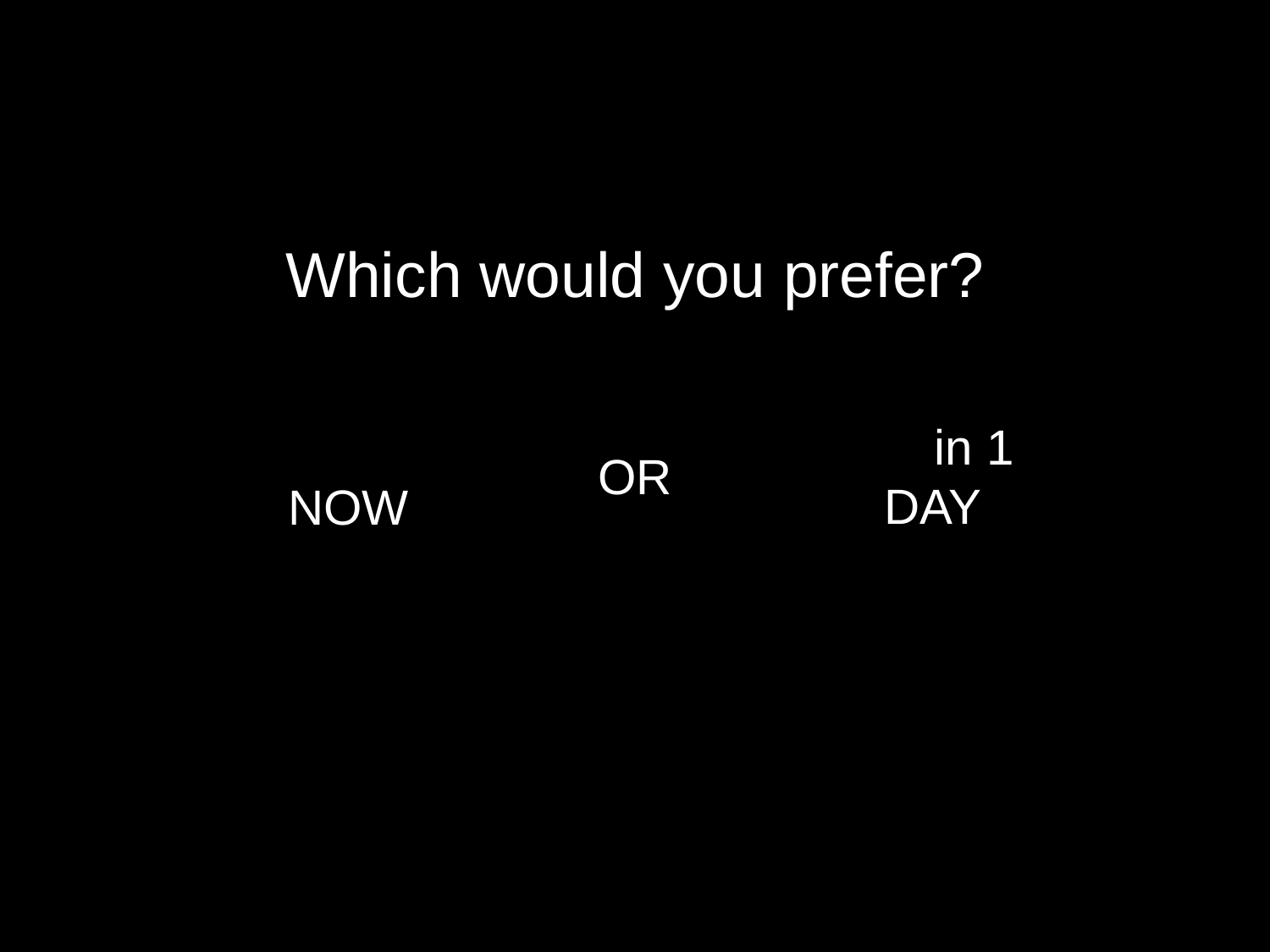

Which would you prefer?

       in 1
 DAY
OR
NOW